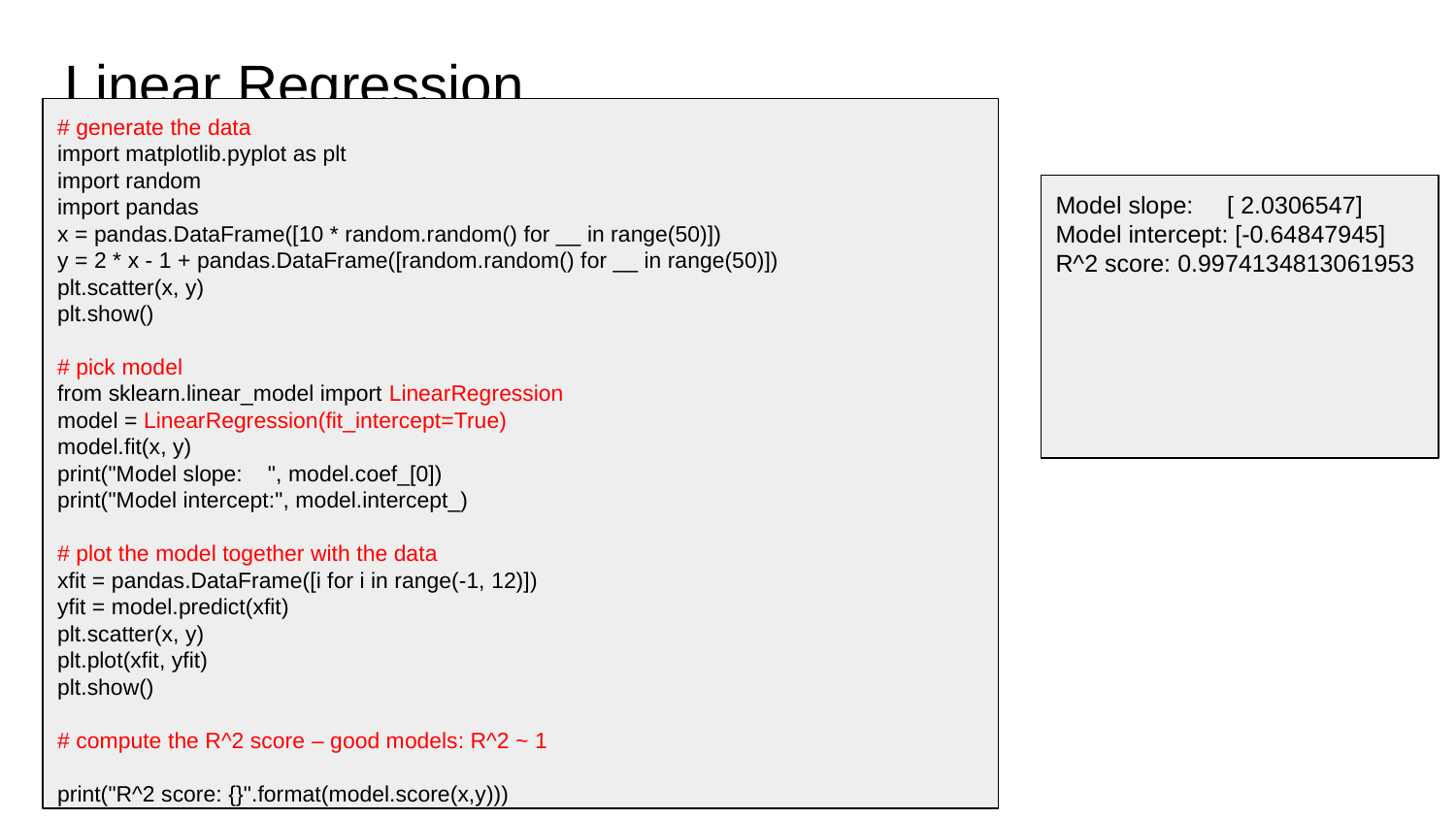

# Linear Regression
# generate the data
import matplotlib.pyplot as plt
import random
import pandas
x = pandas.DataFrame([10 * random.random() for __ in range(50)])
y = 2 * x - 1 + pandas.DataFrame([random.random() for __ in range(50)])
plt.scatter(x, y)
plt.show()

# pick model
from sklearn.linear_model import LinearRegression
model = LinearRegression(fit_intercept=True)
model.fit(x, y)
print("Model slope:    ", model.coef_[0])
print("Model intercept:", model.intercept_)

# plot the model together with the data
xfit = pandas.DataFrame([i for i in range(-1, 12)])
yfit = model.predict(xfit)
plt.scatter(x, y)
plt.plot(xfit, yfit)
plt.show()

# compute the R^2 score – good models: R^2 ~ 1
print("R^2 score: {}".format(model.score(x,y)))

Model slope:     [ 2.0306547]
Model intercept: [-0.64847945]
R^2 score: 0.9974134813061953